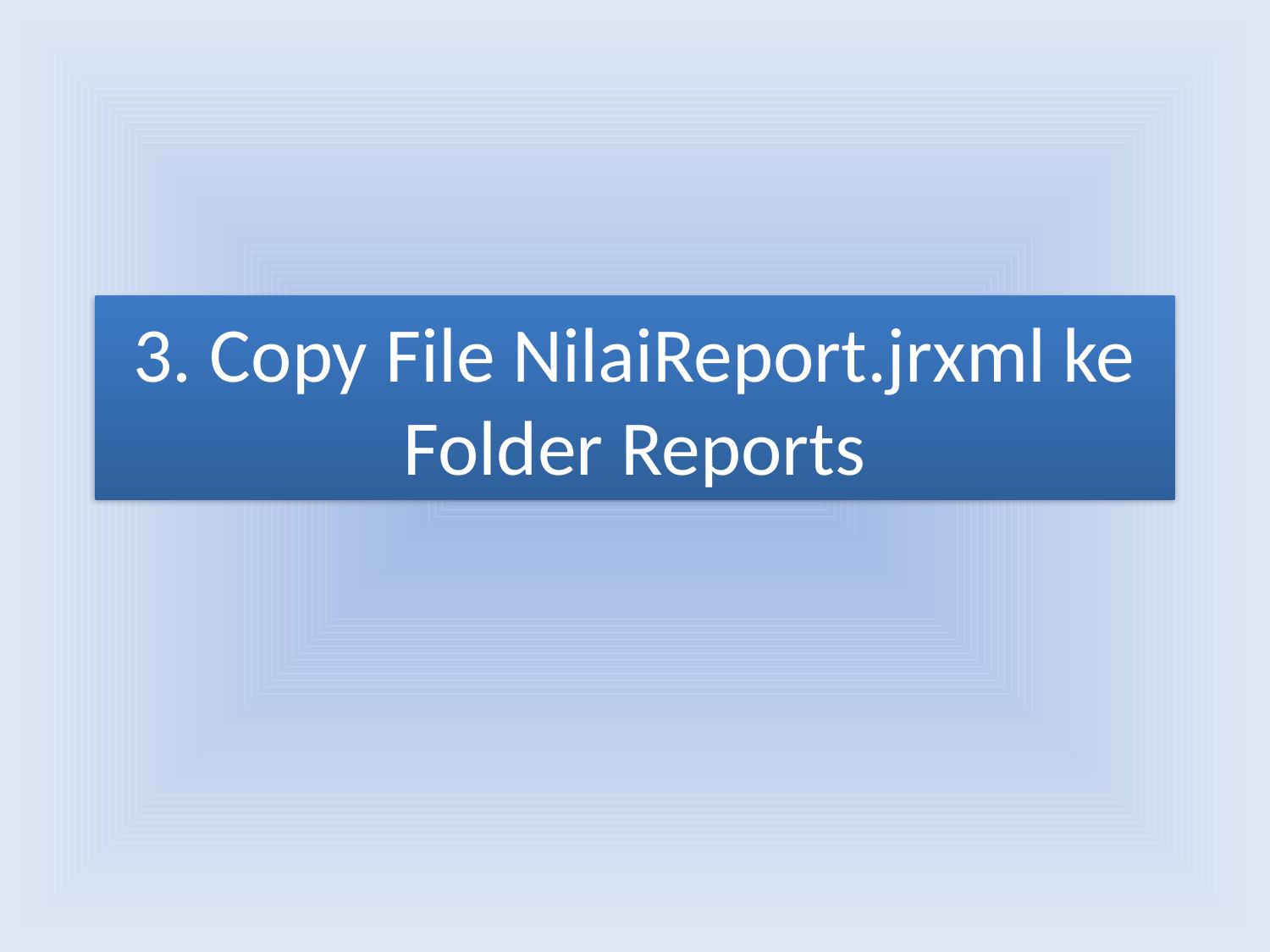

# 3. Copy File NilaiReport.jrxml ke Folder Reports